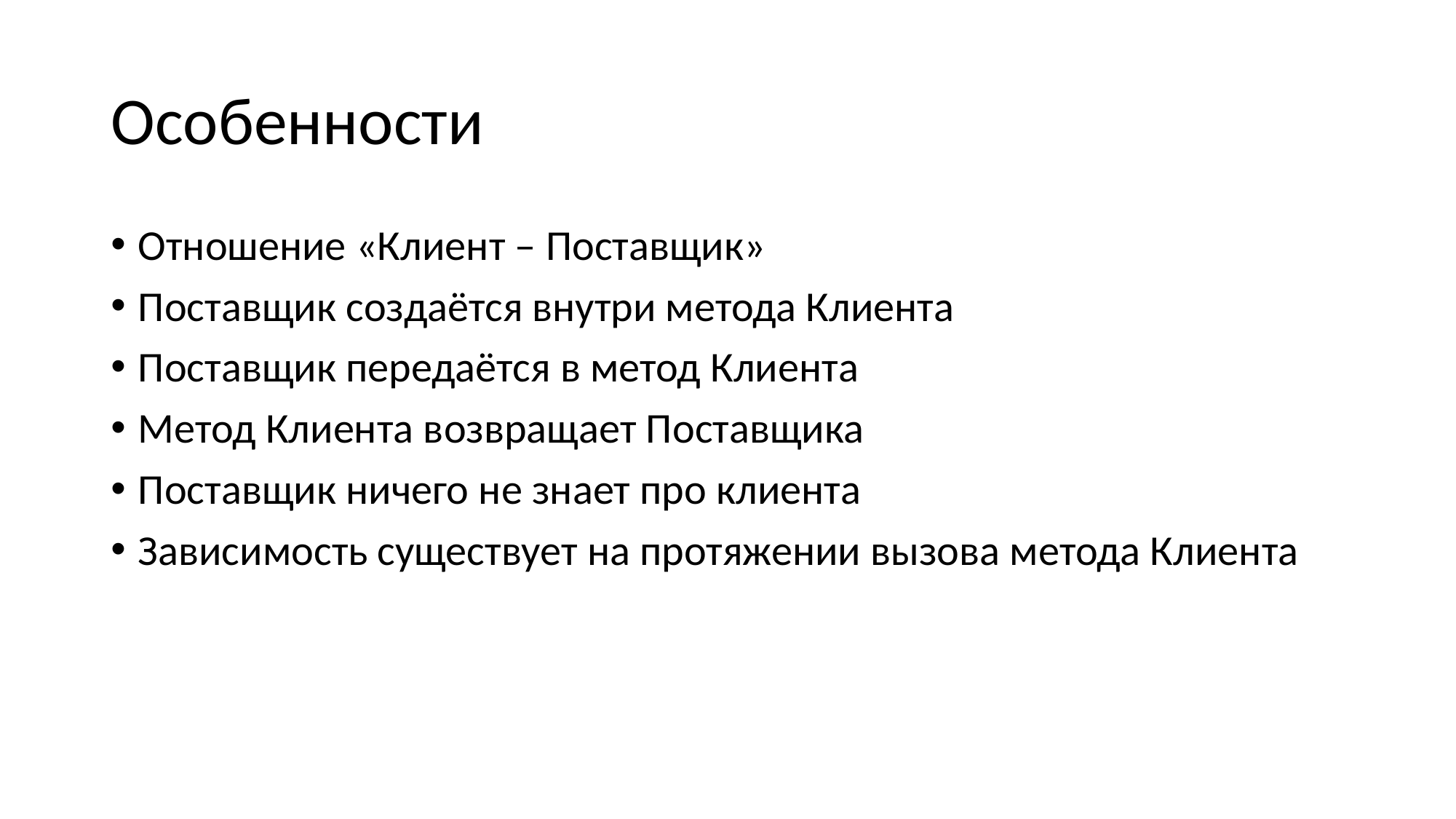

# Особенности
Отношение «Клиент – Поставщик»
Поставщик создаётся внутри метода Клиента
Поставщик передаётся в метод Клиента
Метод Клиента возвращает Поставщика
Поставщик ничего не знает про клиента
Зависимость существует на протяжении вызова метода Клиента